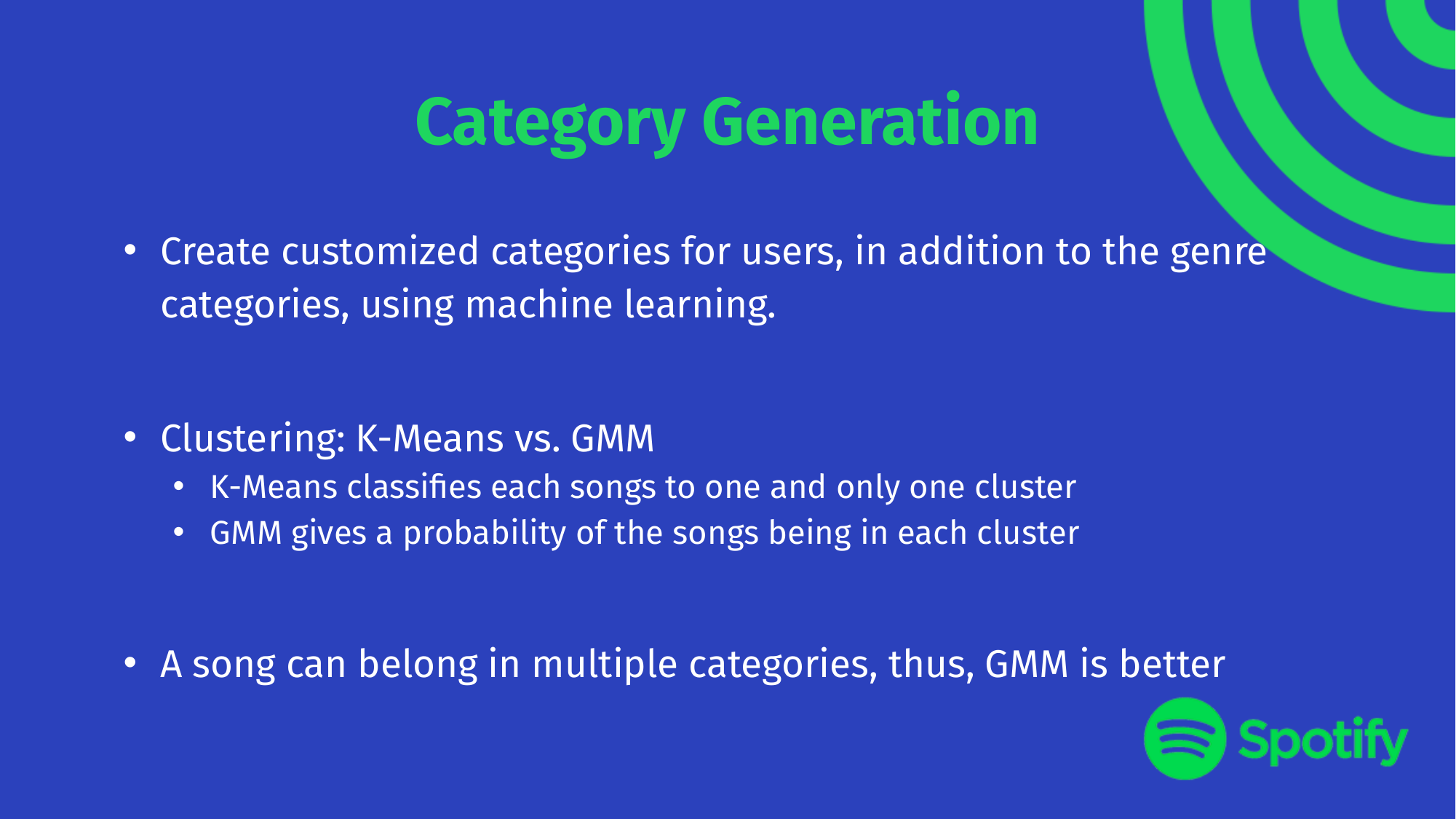

# Category Generation
Create customized categories for users, in addition to the genre categories, using machine learning.

Clustering: K-Means vs. GMM
K-Means classifies each songs to one and only one cluster
GMM gives a probability of the songs being in each cluster

A song can belong in multiple categories, thus, GMM is better